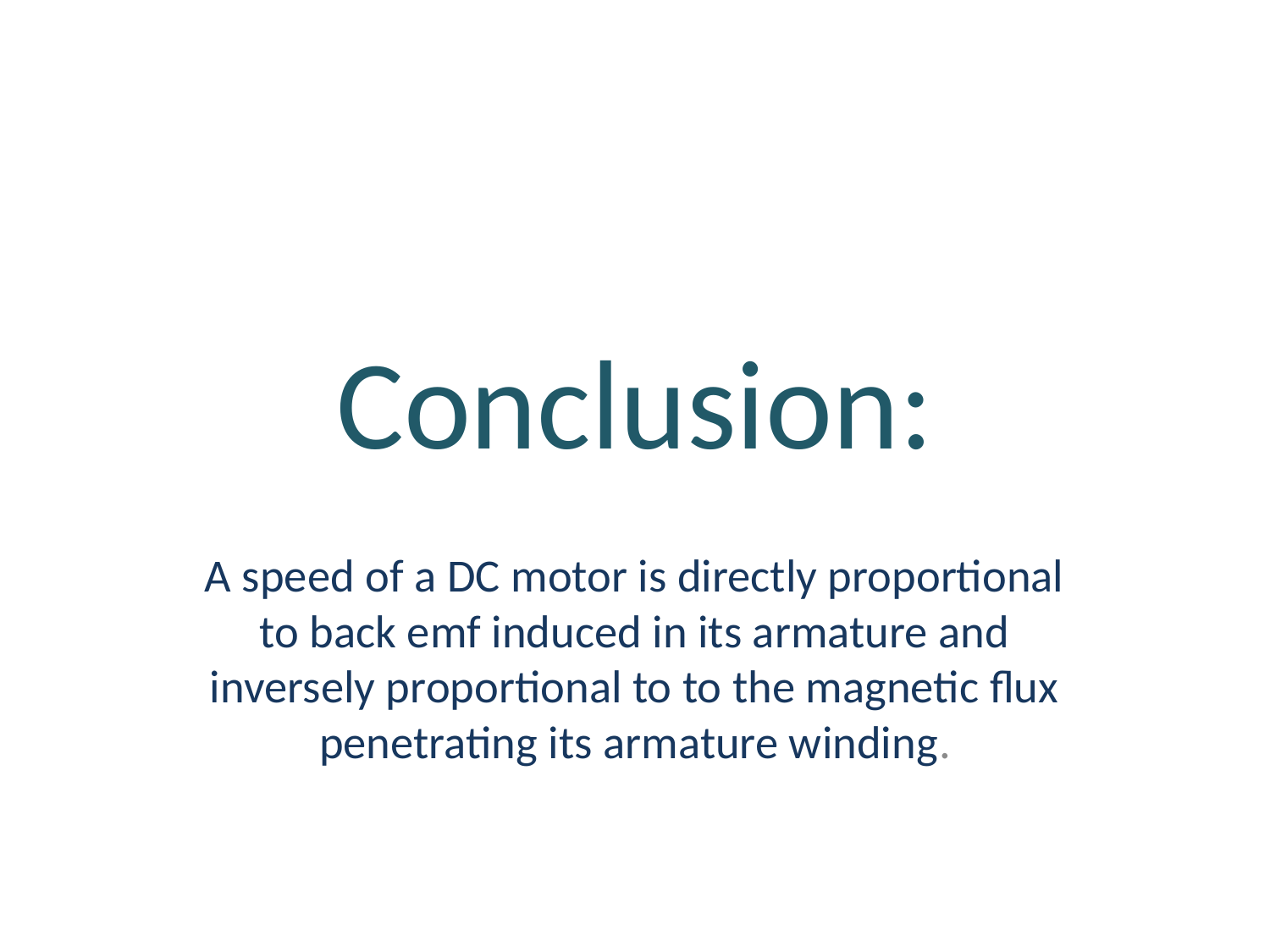

# Conclusion:
A speed of a DC motor is directly proportional to back emf induced in its armature and inversely proportional to to the magnetic flux penetrating its armature winding.